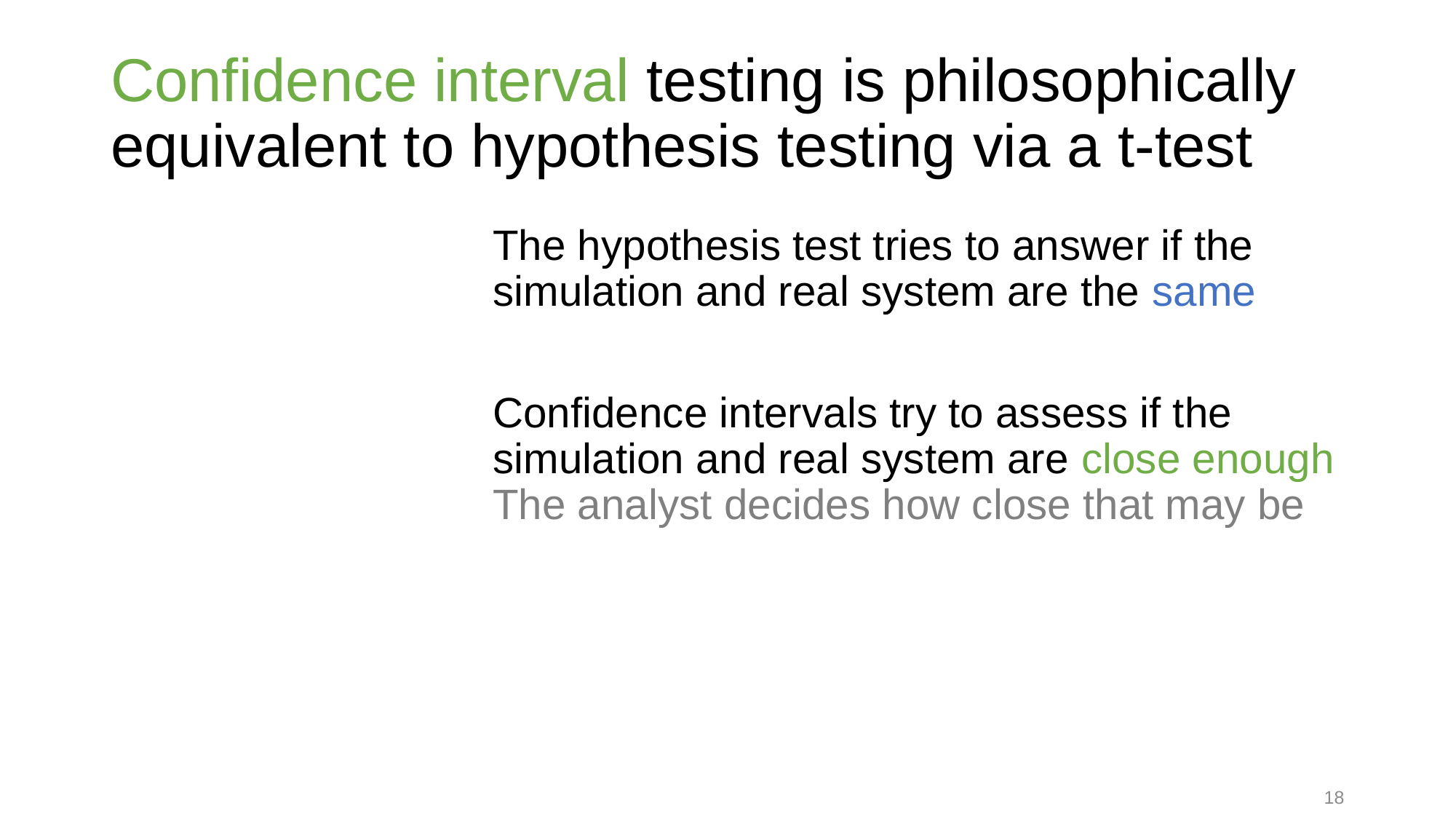

# Confidence interval testing is philosophically equivalent to hypothesis testing via a t-test
The hypothesis test tries to answer if the simulation and real system are the same

Confidence intervals try to assess if the simulation and real system are close enough
The analyst decides how close that may be
18